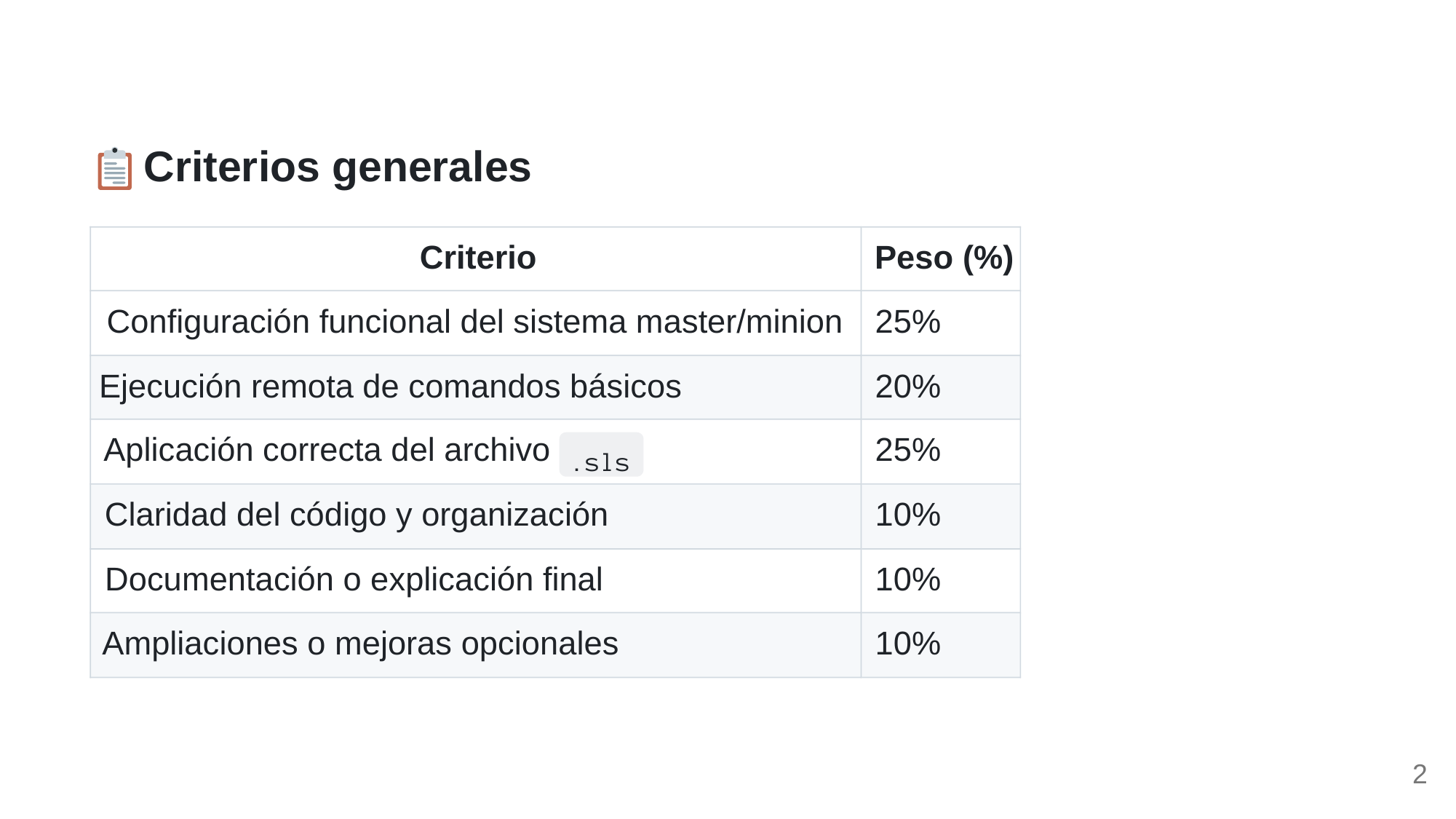

Criterios generales

Criterio
Peso (%)

Configuración funcional del sistema master/minion
25%

Ejecución remota de comandos básicos
20%

Aplicación correcta del archivo
25%

.sls

Claridad del código y organización
10%

Documentación o explicación final
10%

Ampliaciones o mejoras opcionales
10%

2